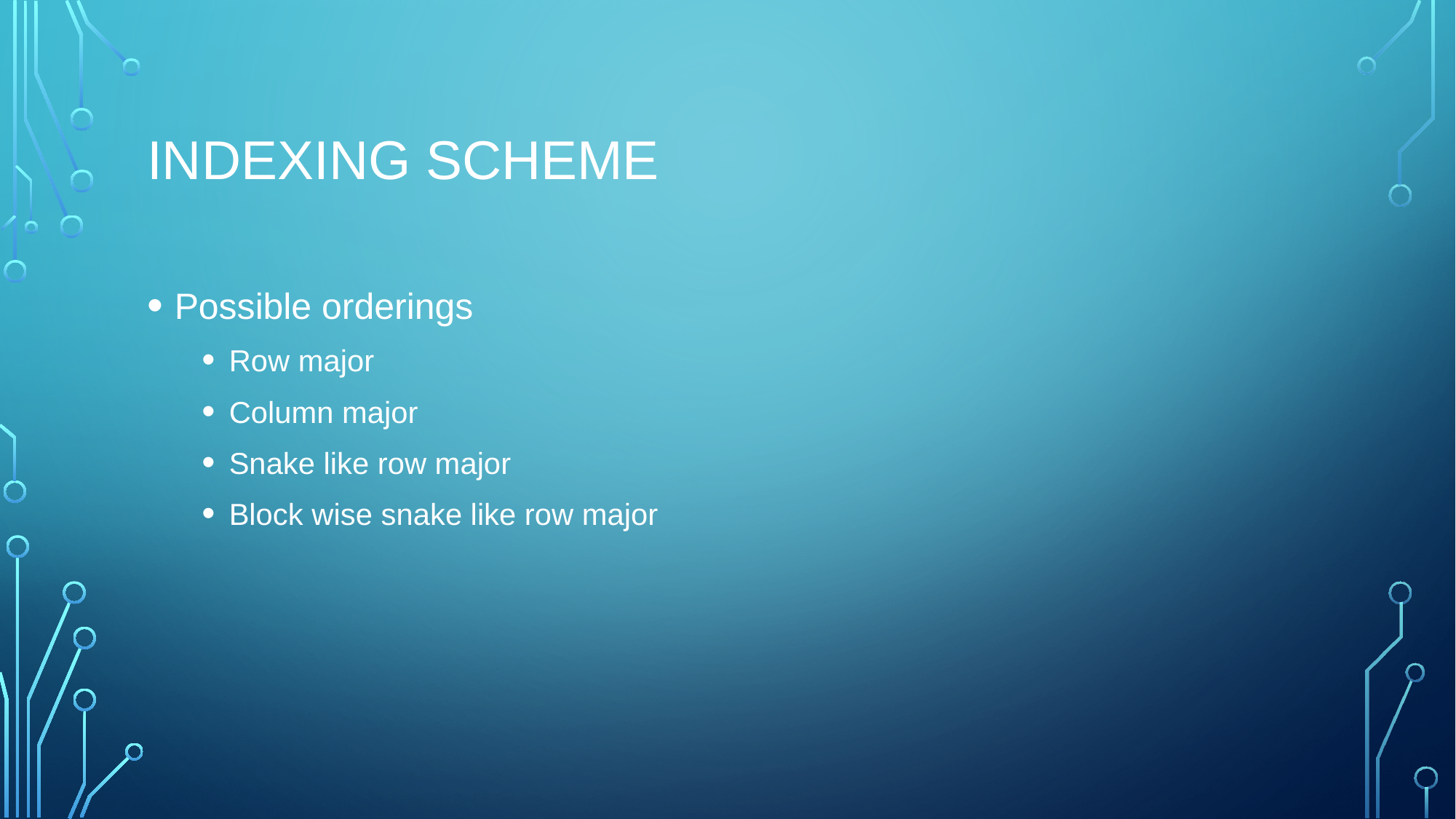

# Indexing scheme
Possible orderings
Row major
Column major
Snake like row major
Block wise snake like row major